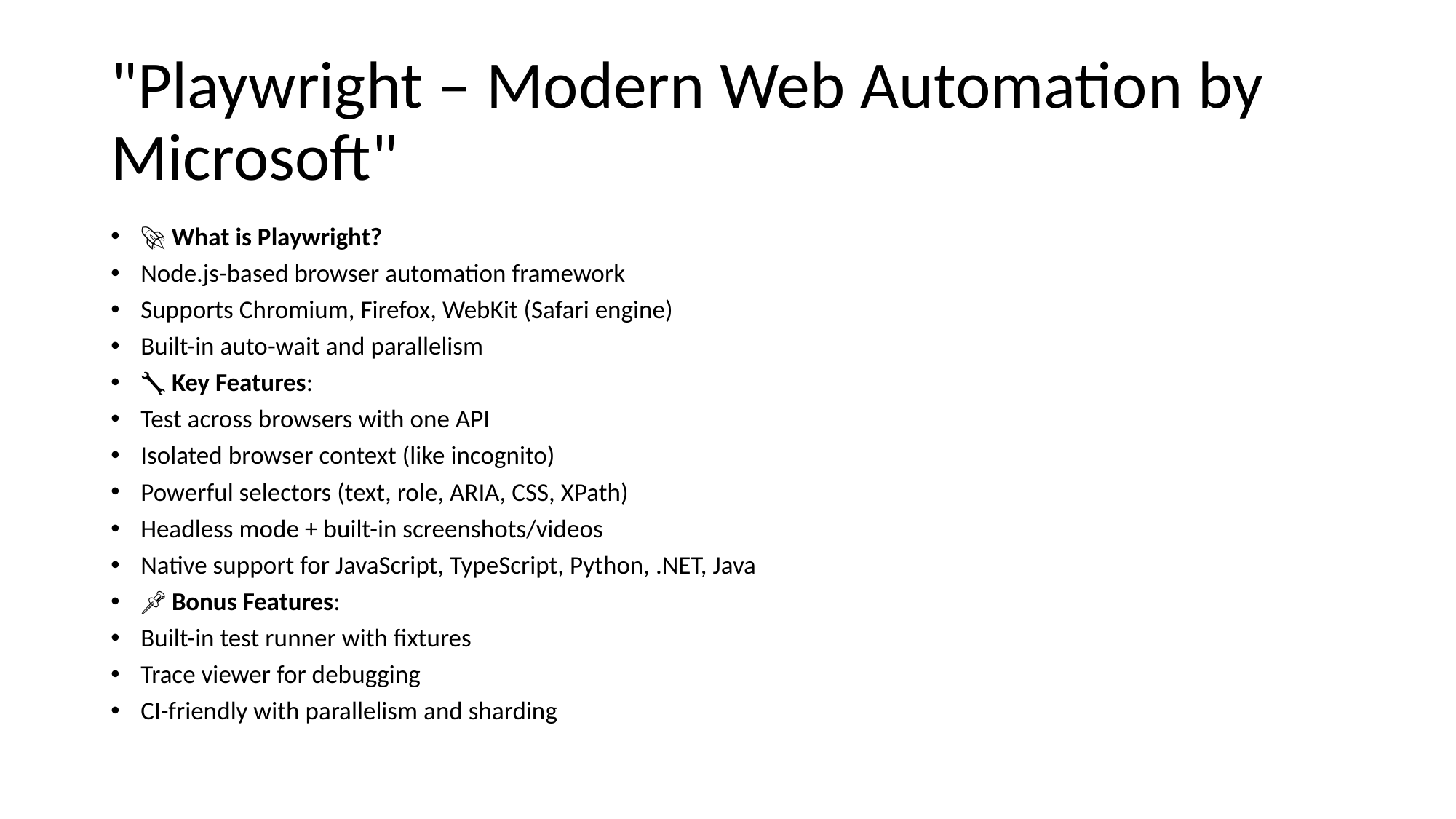

# "Playwright – Modern Web Automation by Microsoft"
🚀 What is Playwright?
Node.js-based browser automation framework
Supports Chromium, Firefox, WebKit (Safari engine)
Built-in auto-wait and parallelism
🔧 Key Features:
Test across browsers with one API
Isolated browser context (like incognito)
Powerful selectors (text, role, ARIA, CSS, XPath)
Headless mode + built-in screenshots/videos
Native support for JavaScript, TypeScript, Python, .NET, Java
📌 Bonus Features:
Built-in test runner with fixtures
Trace viewer for debugging
CI-friendly with parallelism and sharding